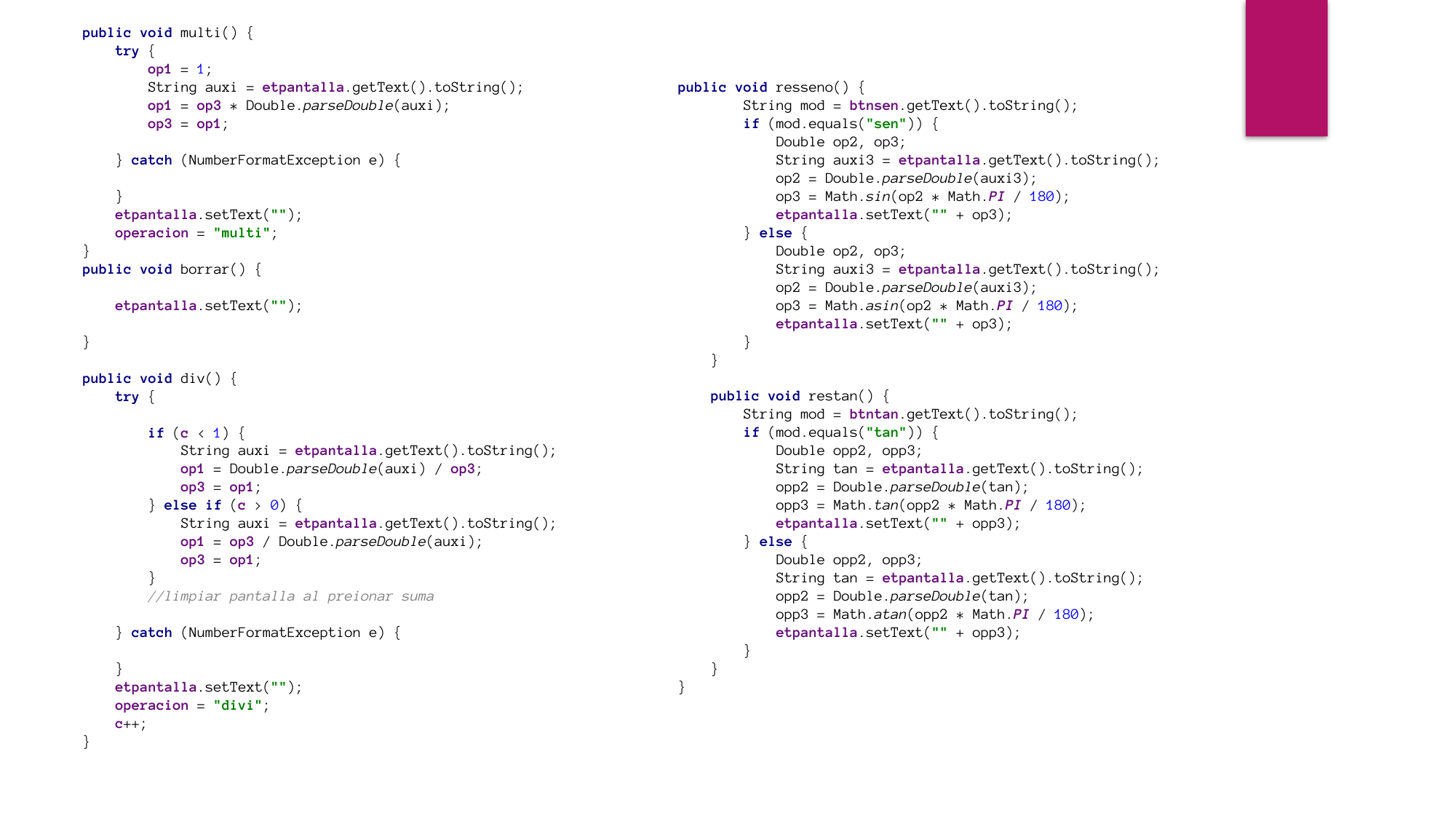

public void multi() {
    try {
        op1 = 1;
        String auxi = etpantalla.getText().toString();
        op1 = op3 * Double.parseDouble(auxi);
        op3 = op1;
    } catch (NumberFormatException e) {
    }
    etpantalla.setText("");
    operacion = "multi";
}
public void borrar() {
    etpantalla.setText("");
}
public void div() {
    try {
        if (c < 1) {
            String auxi = etpantalla.getText().toString();
            op1 = Double.parseDouble(auxi) / op3;
            op3 = op1;
        } else if (c > 0) {
            String auxi = etpantalla.getText().toString();
            op1 = op3 / Double.parseDouble(auxi);
            op3 = op1;
        }
        //limpiar pantalla al preionar suma
    } catch (NumberFormatException e) {
    }
    etpantalla.setText("");
    operacion = "divi";
    c++;
}
public void resseno() {
        String mod = btnsen.getText().toString();
        if (mod.equals("sen")) {
            Double op2, op3;
            String auxi3 = etpantalla.getText().toString();
            op2 = Double.parseDouble(auxi3);
            op3 = Math.sin(op2 * Math.PI / 180);
            etpantalla.setText("" + op3);
        } else {
            Double op2, op3;
            String auxi3 = etpantalla.getText().toString();
            op2 = Double.parseDouble(auxi3);
            op3 = Math.asin(op2 * Math.PI / 180);
            etpantalla.setText("" + op3);
        }
    }
    public void restan() {
        String mod = btntan.getText().toString();
        if (mod.equals("tan")) {
            Double opp2, opp3;
            String tan = etpantalla.getText().toString();
            opp2 = Double.parseDouble(tan);
            opp3 = Math.tan(opp2 * Math.PI / 180);
            etpantalla.setText("" + opp3);
        } else {
            Double opp2, opp3;
            String tan = etpantalla.getText().toString();
            opp2 = Double.parseDouble(tan);
            opp3 = Math.atan(opp2 * Math.PI / 180);
            etpantalla.setText("" + opp3);
        }
    }
}